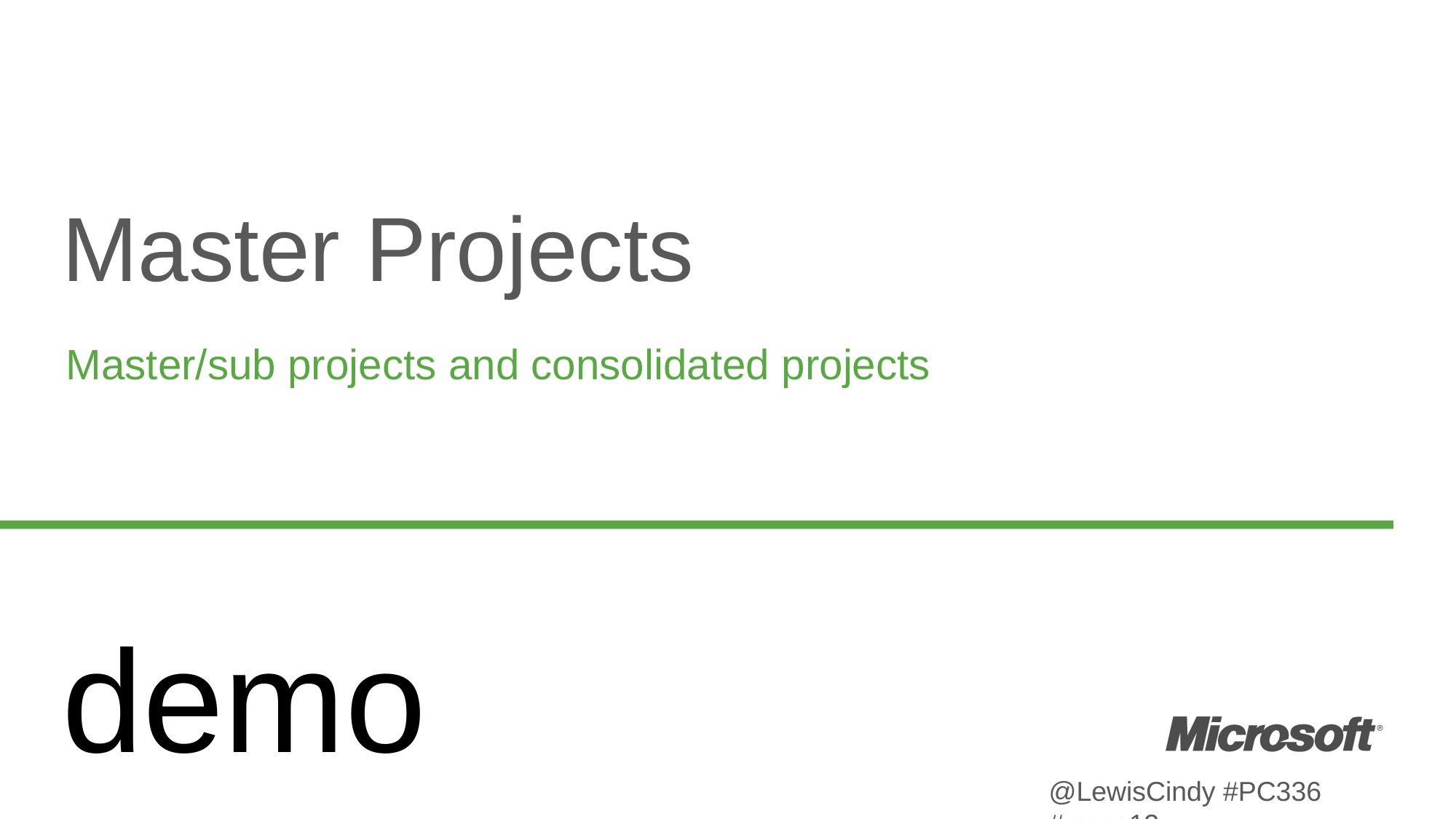

Master Projects
Master/sub projects and consolidated projects
demo
@LewisCindy #PC336 #mspc12